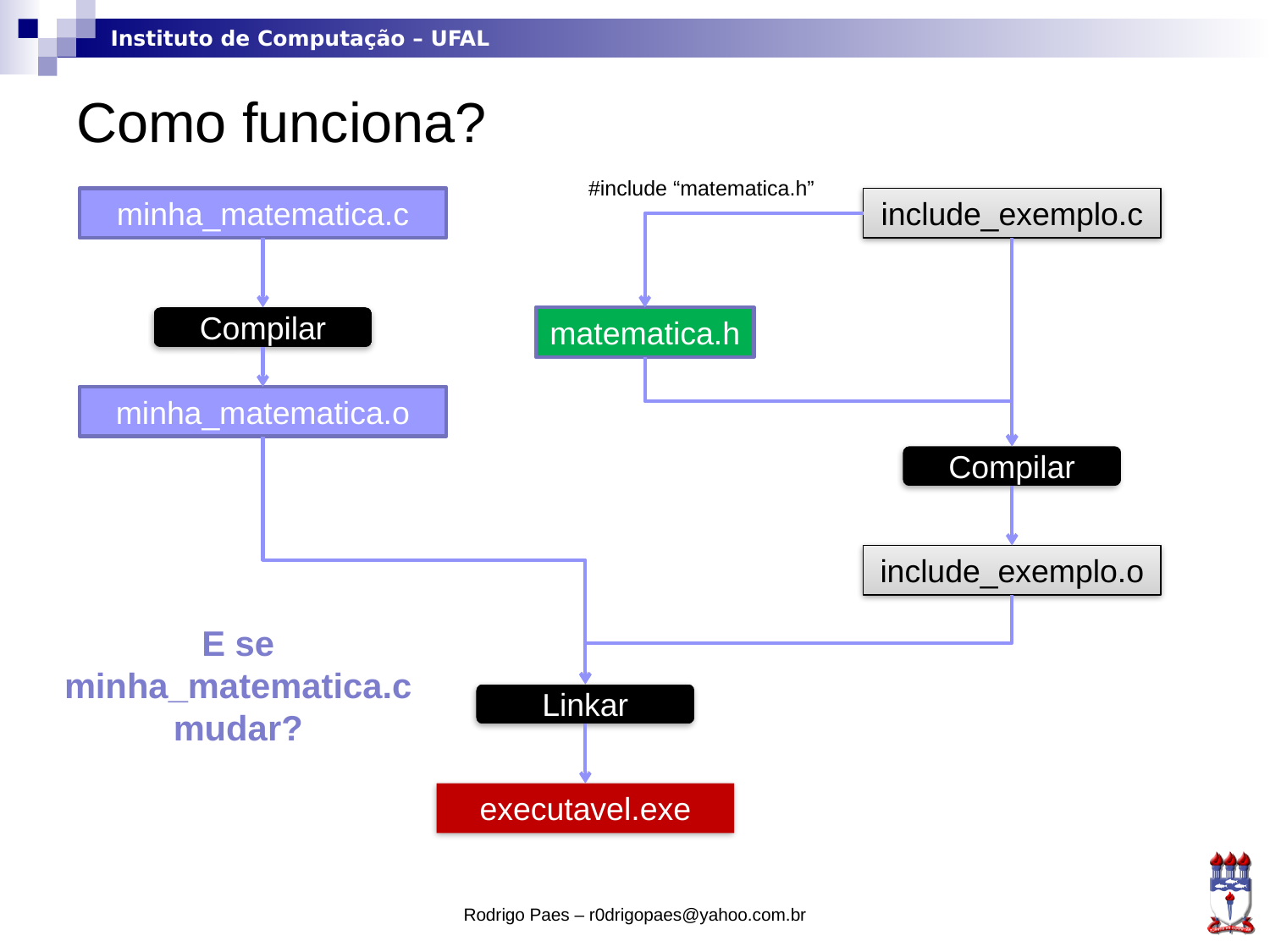

# Como funciona?
#include “matematica.h”
minha_matematica.c
include_exemplo.c

Compilar
matematica.h
minha_matematica.o
Compilar
include_exemplo.o
E se minha_matematica.c mudar?
Linkar
executavel.exe

Rodrigo Paes – r0drigopaes@yahoo.com.br